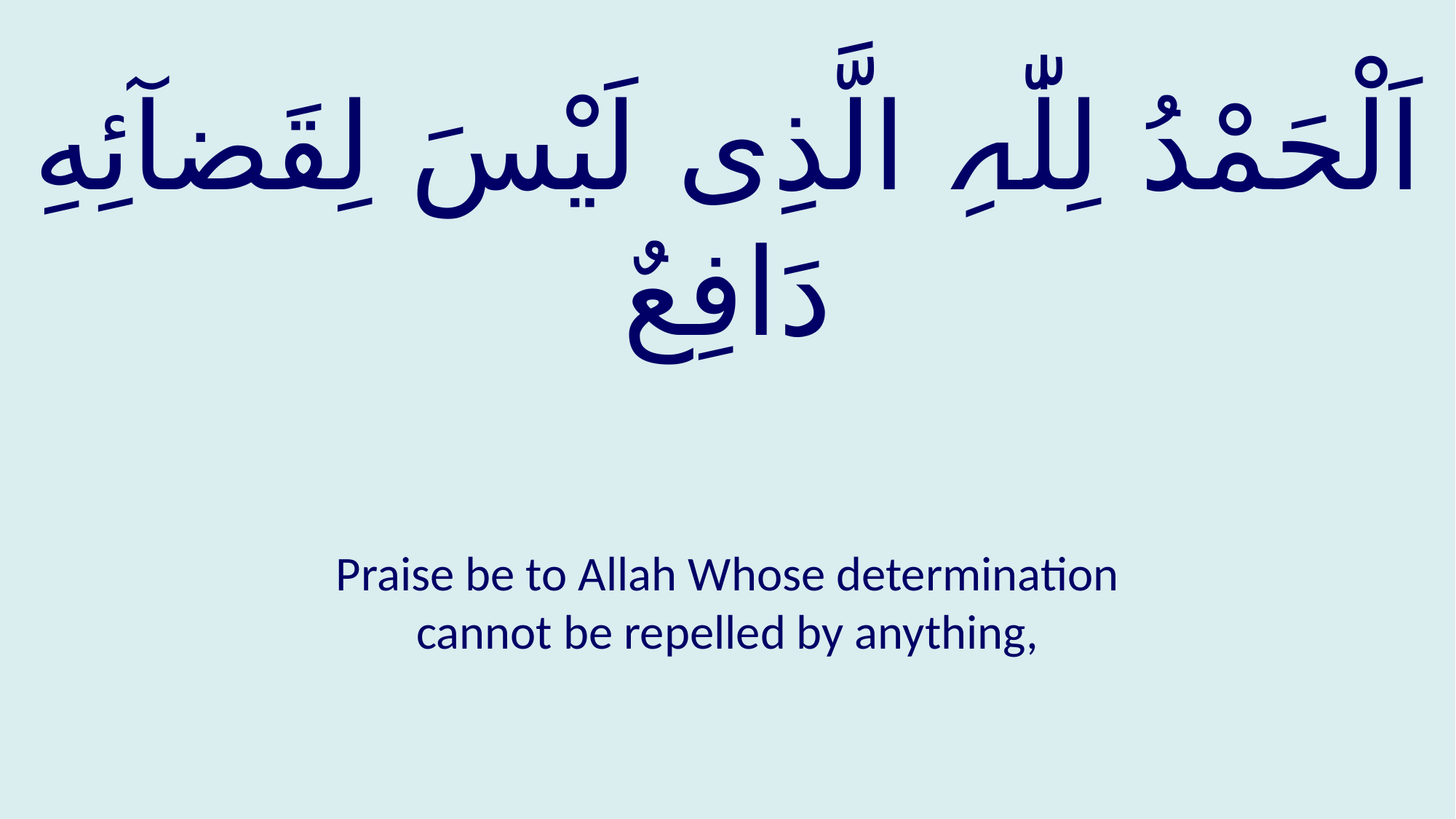

# اَلْحَمْدُ لِلّٰہِ الَّذِی لَیْسَ لِقَضآئِهِ دَافِعٌ
Praise be to Allah Whose determination cannot be repelled by anything,